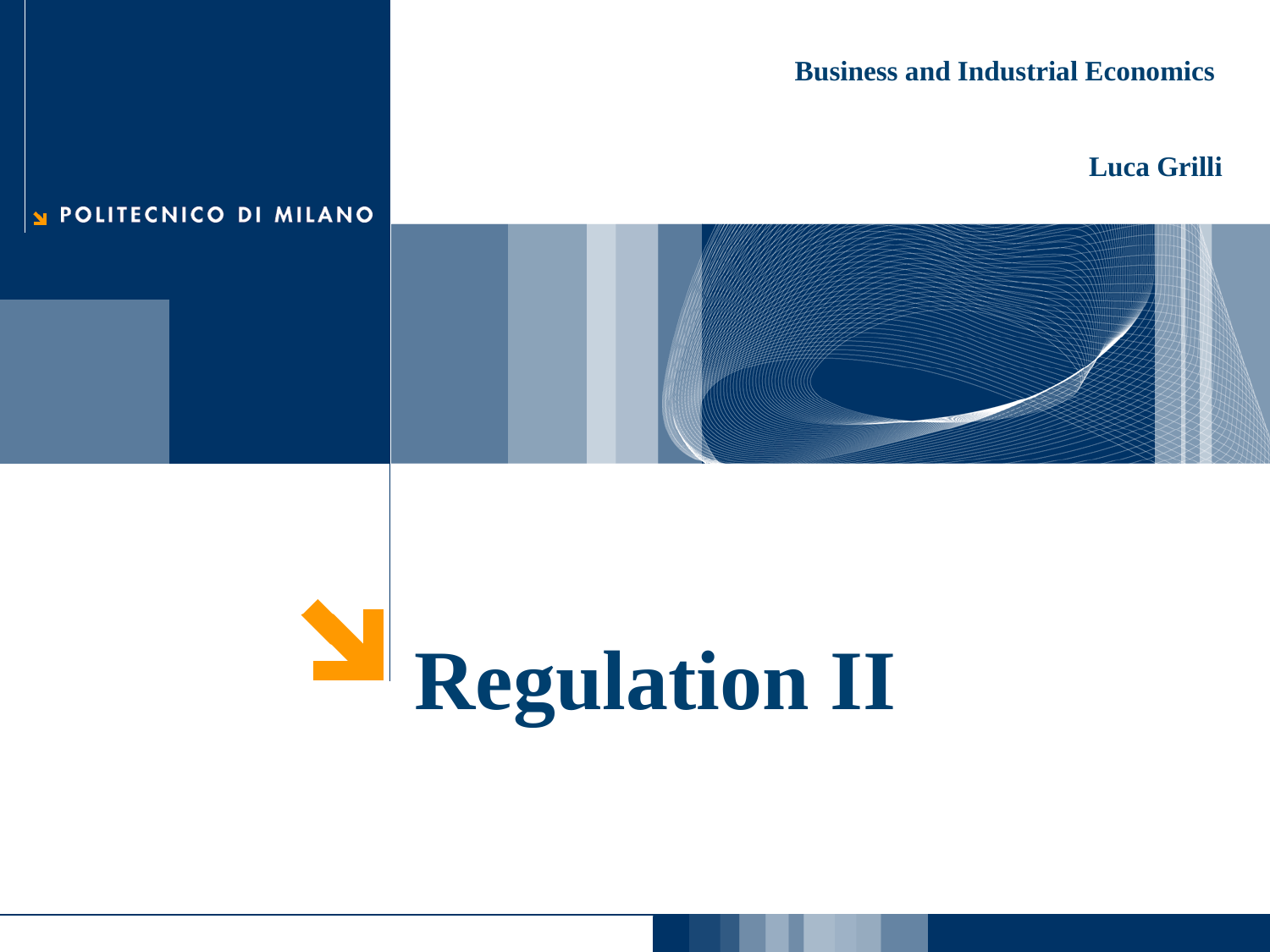

Business and Industrial Economics

Luca Grilli

Regulation II